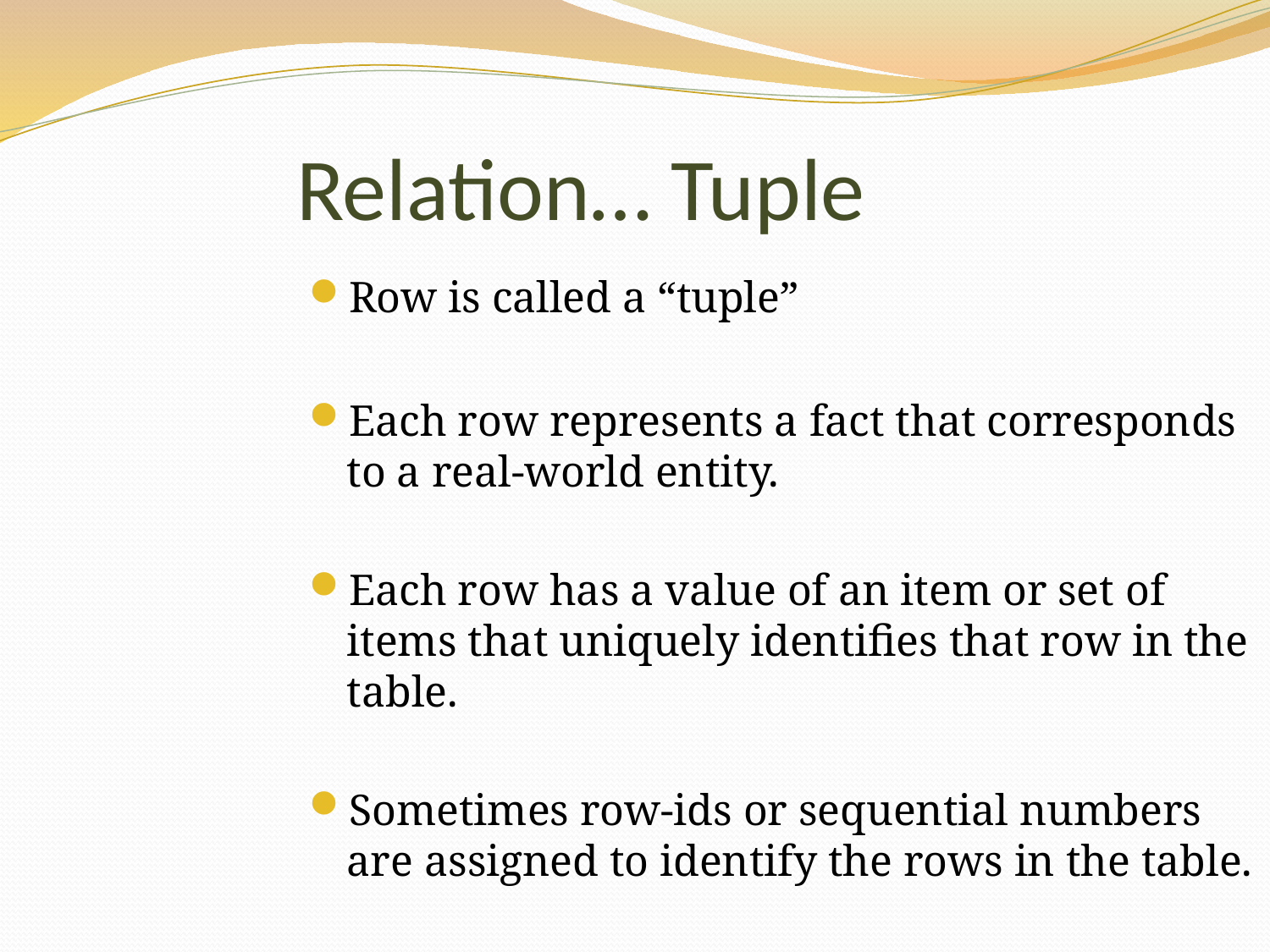

Relation… Tuple
Row is called a “tuple”

Each row represents a fact that corresponds to a real-world entity.

Each row has a value of an item or set of items that uniquely identifies that row in the table.

Sometimes row-ids or sequential numbers are assigned to identify the rows in the table.